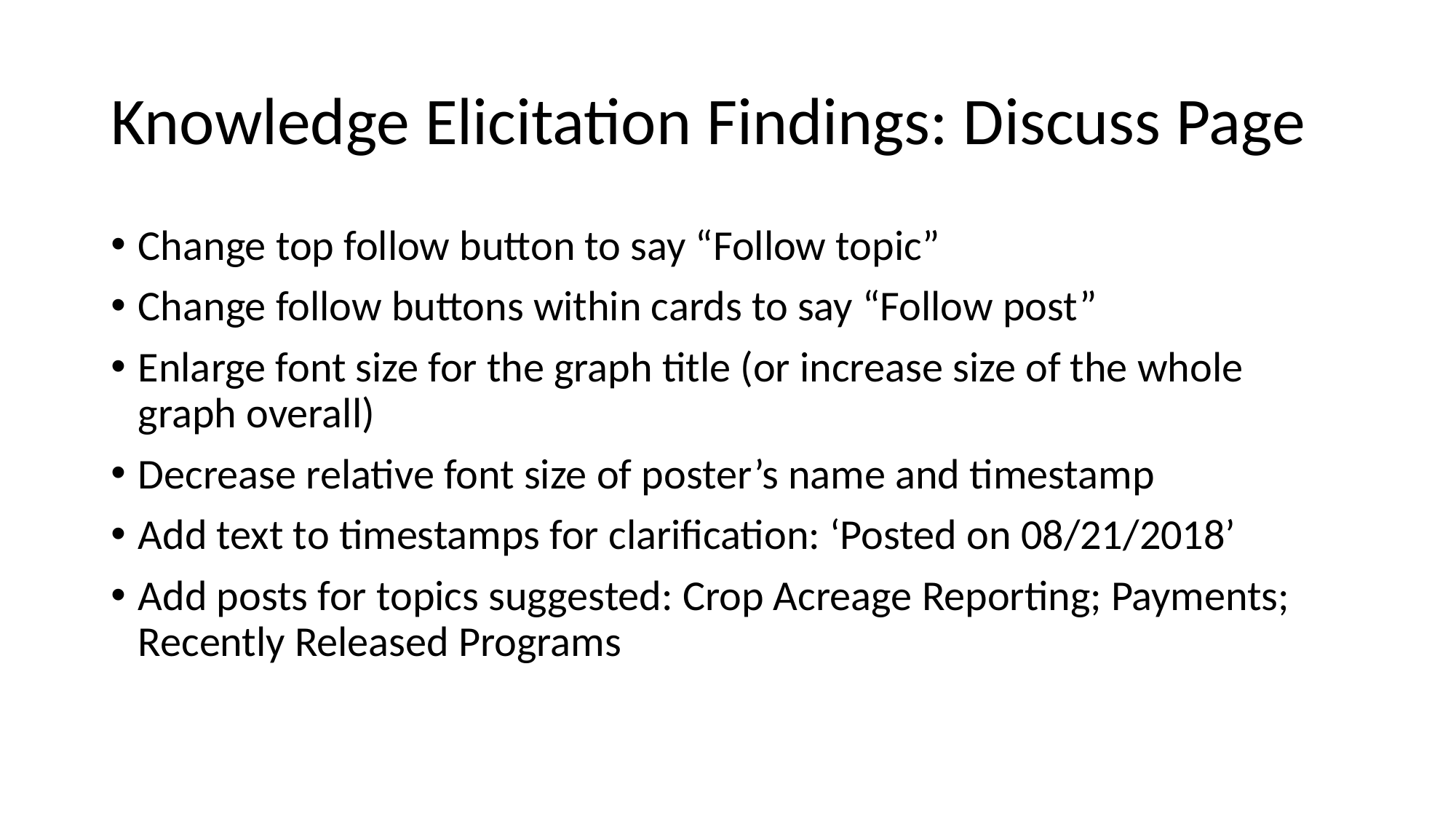

# Knowledge Elicitation Findings: Discuss Page
Change top follow button to say “Follow topic”
Change follow buttons within cards to say “Follow post”
Enlarge font size for the graph title (or increase size of the whole graph overall)
Decrease relative font size of poster’s name and timestamp
Add text to timestamps for clarification: ‘Posted on 08/21/2018’
Add posts for topics suggested: Crop Acreage Reporting; Payments; Recently Released Programs